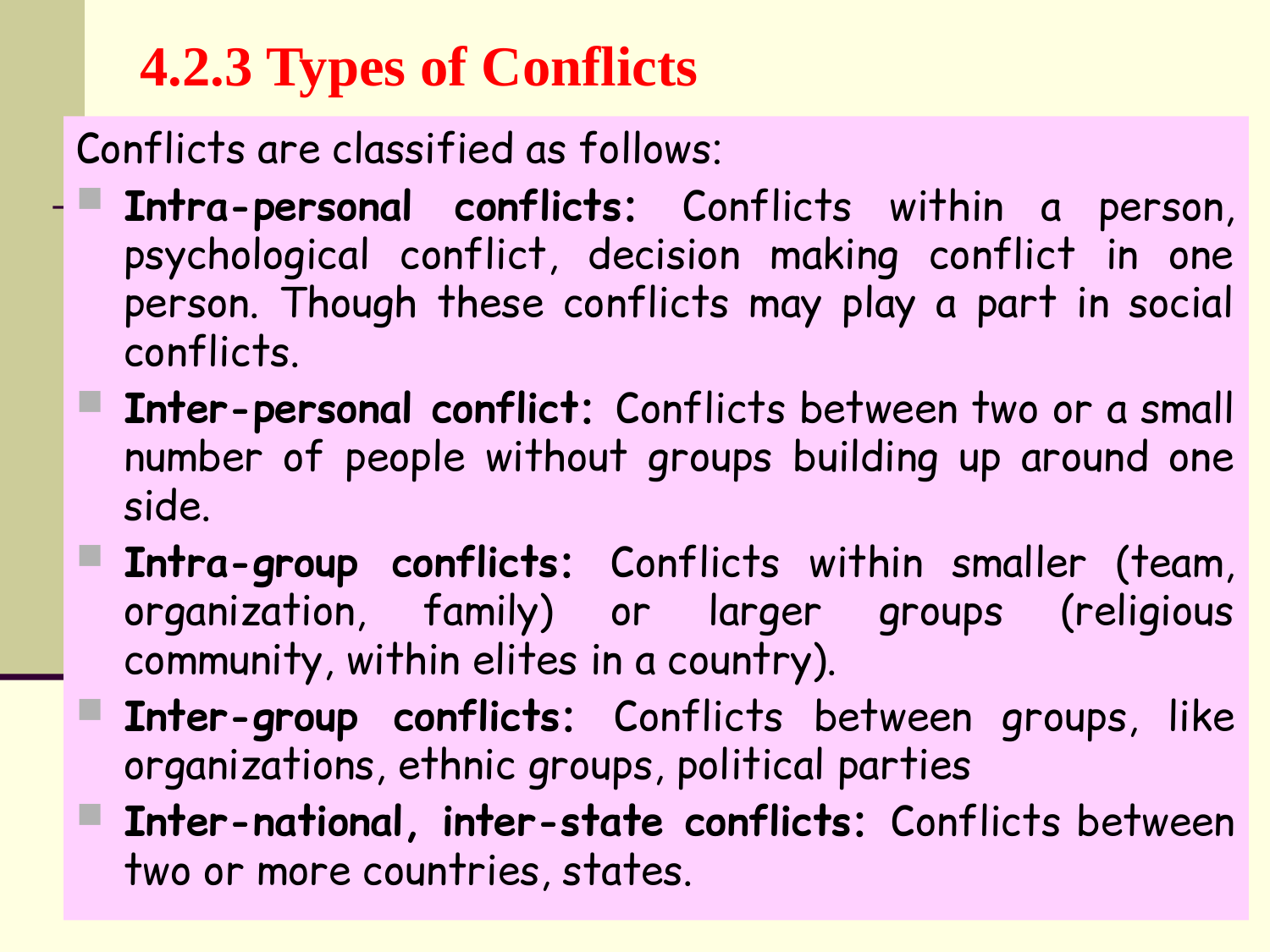

# 4.2.3 Types of Conflicts
Conflicts are classified as follows:
Intra-personal conflicts: Conflicts within a person, psychological conflict, decision making conflict in one person. Though these conflicts may play a part in social conflicts.
Inter-personal conflict: Conflicts between two or a small number of people without groups building up around one side.
Intra-group conflicts: Conflicts within smaller (team, organization, family) or larger groups (religious community, within elites in a country).
Inter-group conflicts: Conflicts between groups, like organizations, ethnic groups, political parties
Inter-national, inter-state conflicts: Conflicts between two or more countries, states.